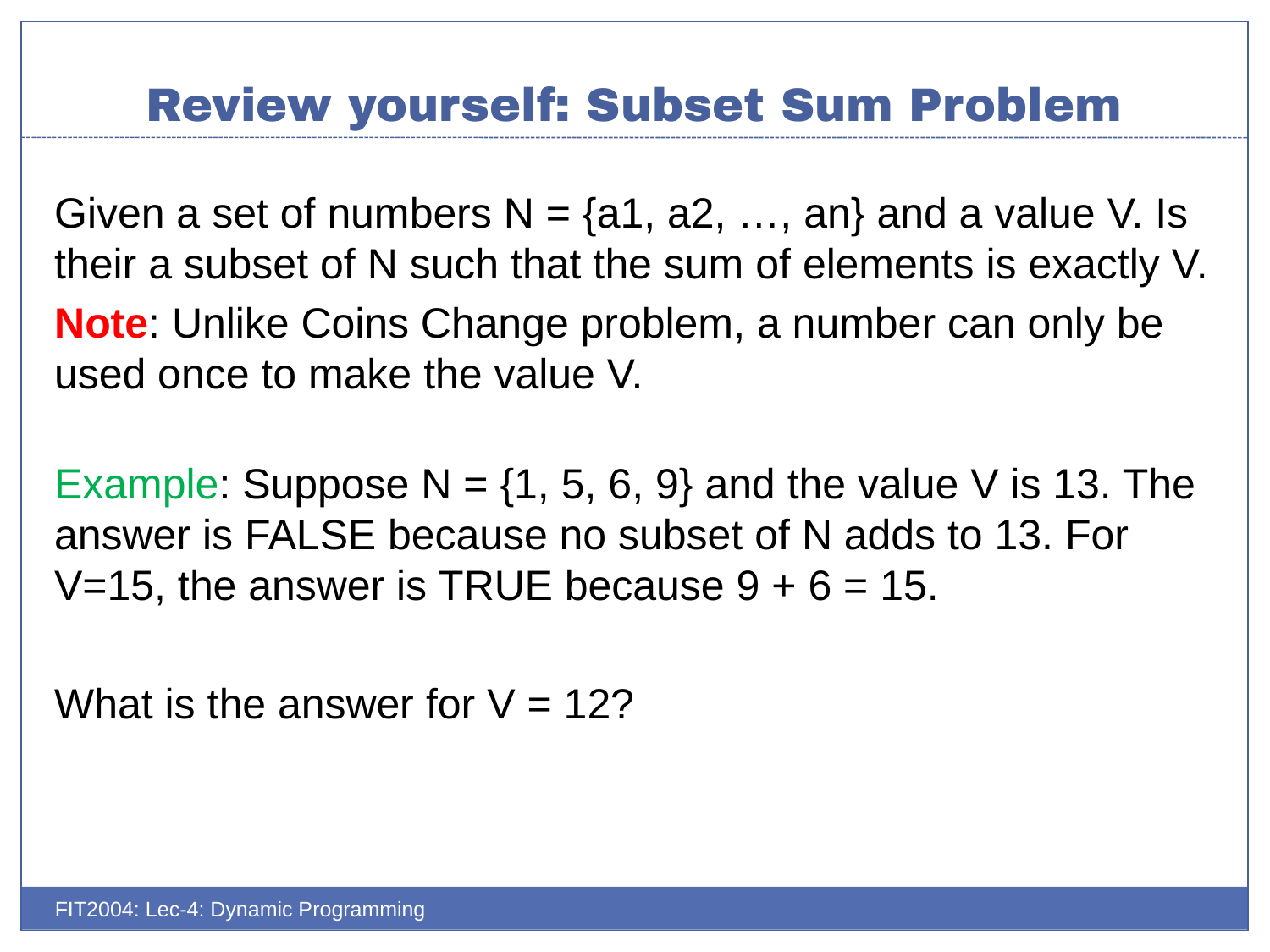

# Review yourself: Subset Sum Problem
Given a set of numbers N = {a1, a2, …, an} and a value V. Is their a subset of N such that the sum of elements is exactly V.
Note: Unlike Coins Change problem, a number can only be used once to make the value V.
Example: Suppose N = {1, 5, 6, 9} and the value V is 13. The answer is FALSE because no subset of N adds to 13. For V=15, the answer is TRUE because 9 + 6 = 15.

What is the answer for V = 12?
FIT2004: Lec-4: Dynamic Programming